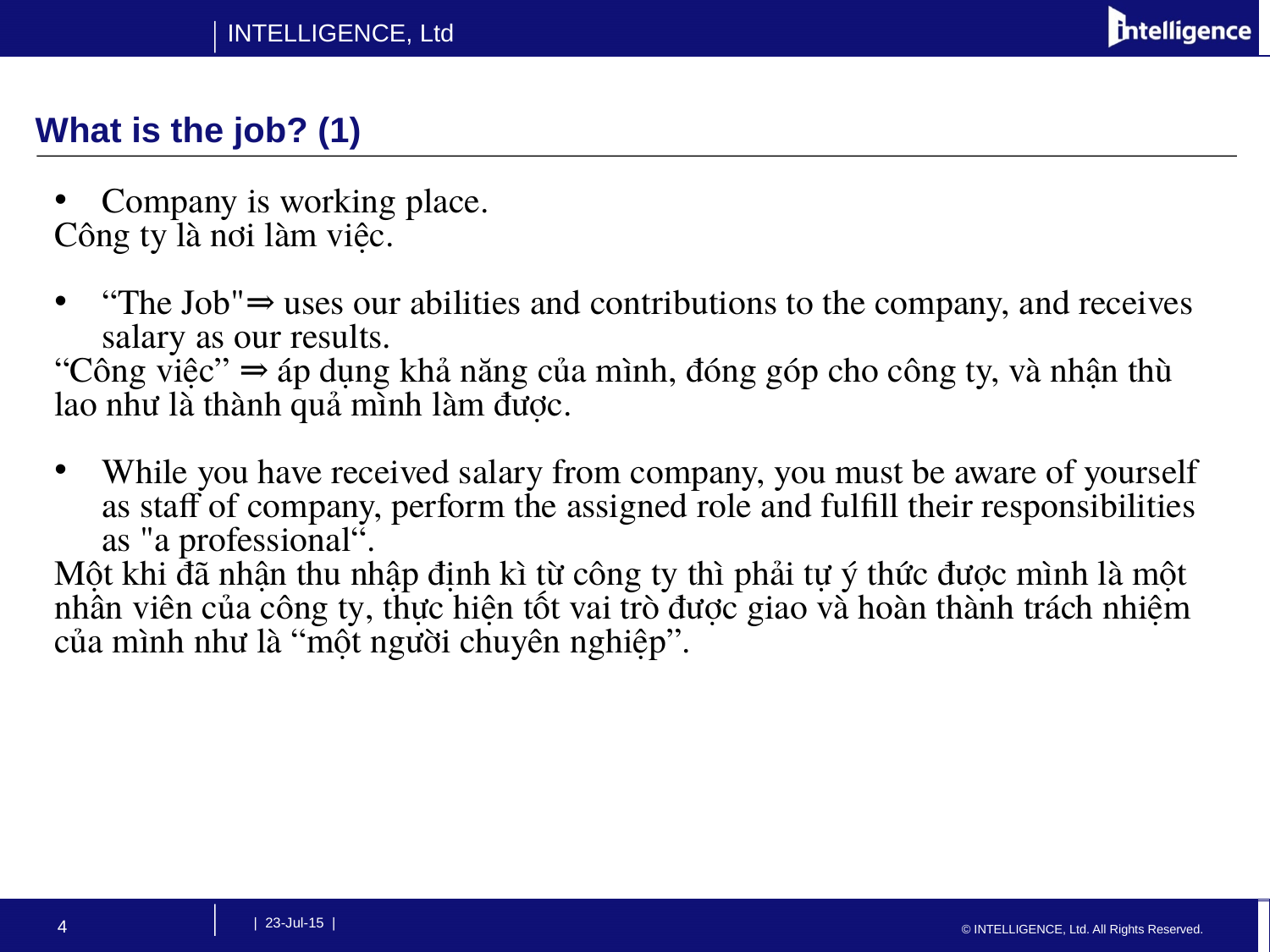

# What is the job? (1)
Company is working place.
Công ty là nơi làm việc.

“The Job"⇒ uses our abilities and contributions to the company, and receives salary as our results.
“Công việc” ⇒ áp dụng khả năng của mình, đóng góp cho công ty, và nhận thù lao như là thành quả mình làm được.

While you have received salary from company, you must be aware of yourself as staff of company, perform the assigned role and fulfill their responsibilities as "a professional“.
Một khi đã nhận thu nhập định kì từ công ty thì phải tự ý thức được mình là một nhân viên của công ty, thực hiện tốt vai trò được giao và hoàn thành trách nhiệm của mình như là “một người chuyên nghiệp”.
4
  |  23-Jul-15  |